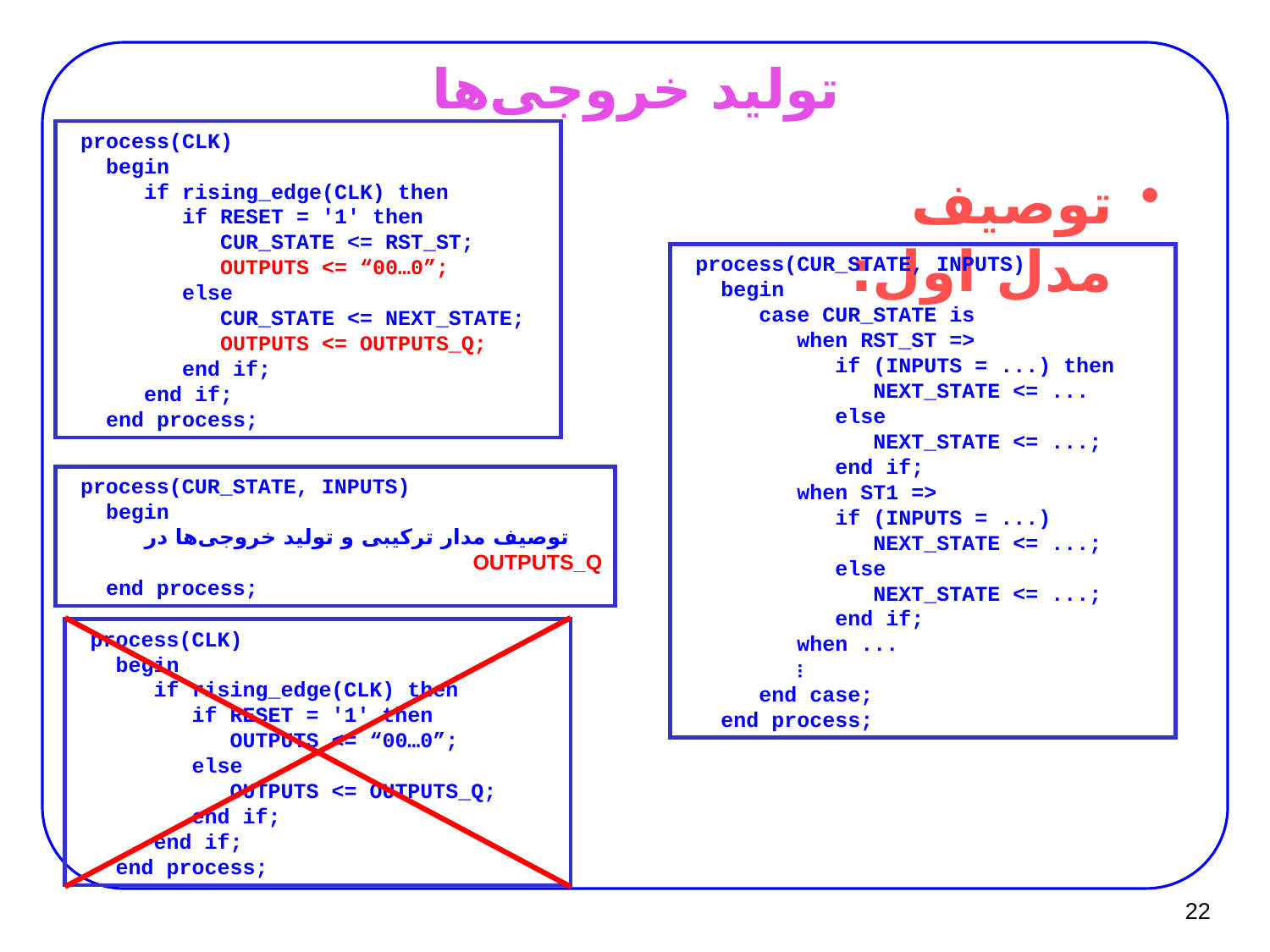

# تولید خروجی‌ها
 process(CLK)
   begin
      if rising_edge(CLK) then
         if RESET = '1' then
            CUR_STATE <= RST_ST;
            OUTPUTS <= “00…0”;
         else
            CUR_STATE <= NEXT_STATE;
            OUTPUTS <= OUTPUTS_Q;
         end if;
      end if;
   end process;
توصیف مدل اول:

 process(CUR_STATE, INPUTS)
   begin
      case CUR_STATE is
         when RST_ST =>
            if (INPUTS = ...) then
               NEXT_STATE <= ...
            else
               NEXT_STATE <= ...;
            end if;
         when ST1 =>
            if (INPUTS = ...)
               NEXT_STATE <= ...;
            else
               NEXT_STATE <= ...;
            end if;
         when ...
         ⋮
      end case;
   end process;
 process(CUR_STATE, INPUTS)
   begin
      توصیف مدار ترکیبی و تولید خروجی‌ها در  OUTPUTS_Q
   end process;
 process(CLK)
   begin
      if rising_edge(CLK) then
         if RESET = '1' then
            OUTPUTS <= “00…0”;
         else
            OUTPUTS <= OUTPUTS_Q;
         end if;
      end if;
   end process;
22